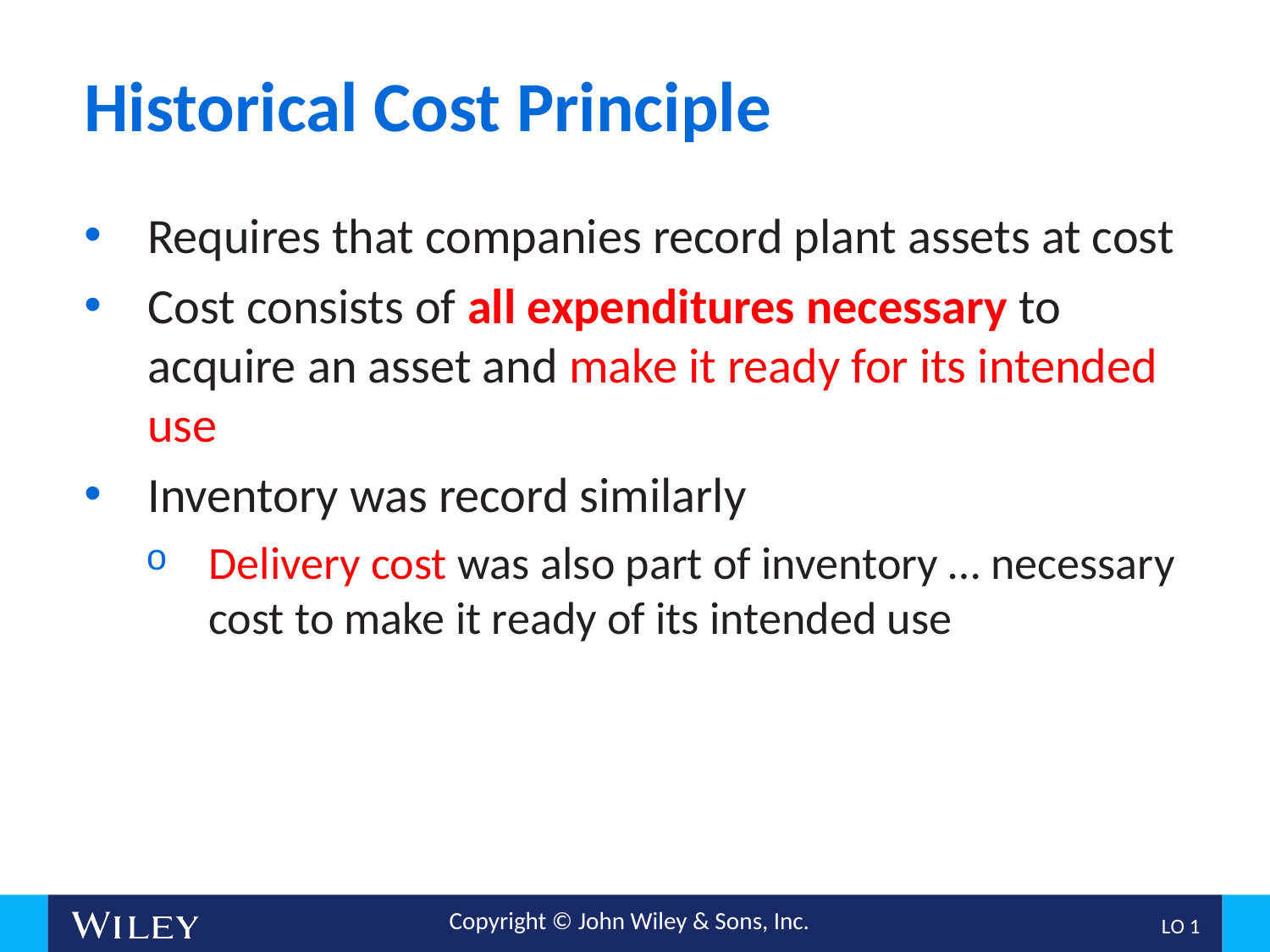

# Historical Cost Principle
Requires that companies record plant assets at cost
Cost consists of all expenditures necessary to acquire an asset and make it ready for its intended use
Inventory was record similarly
Delivery cost was also part of inventory … necessary cost to make it ready of its intended use
L O 1